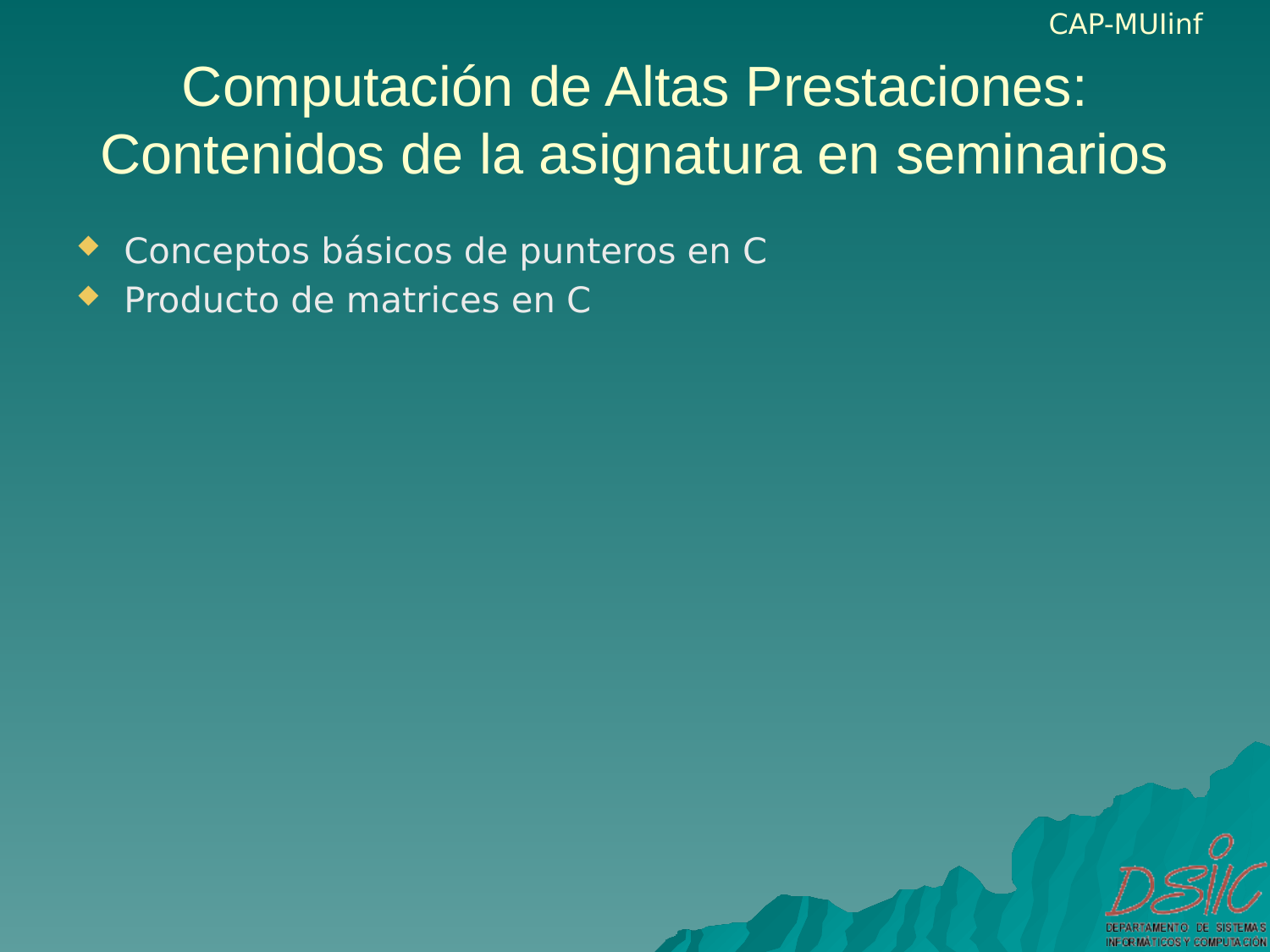

# Computación de Altas Prestaciones: Contenidos de la asignatura en seminarios
Conceptos básicos de punteros en C
Producto de matrices en C